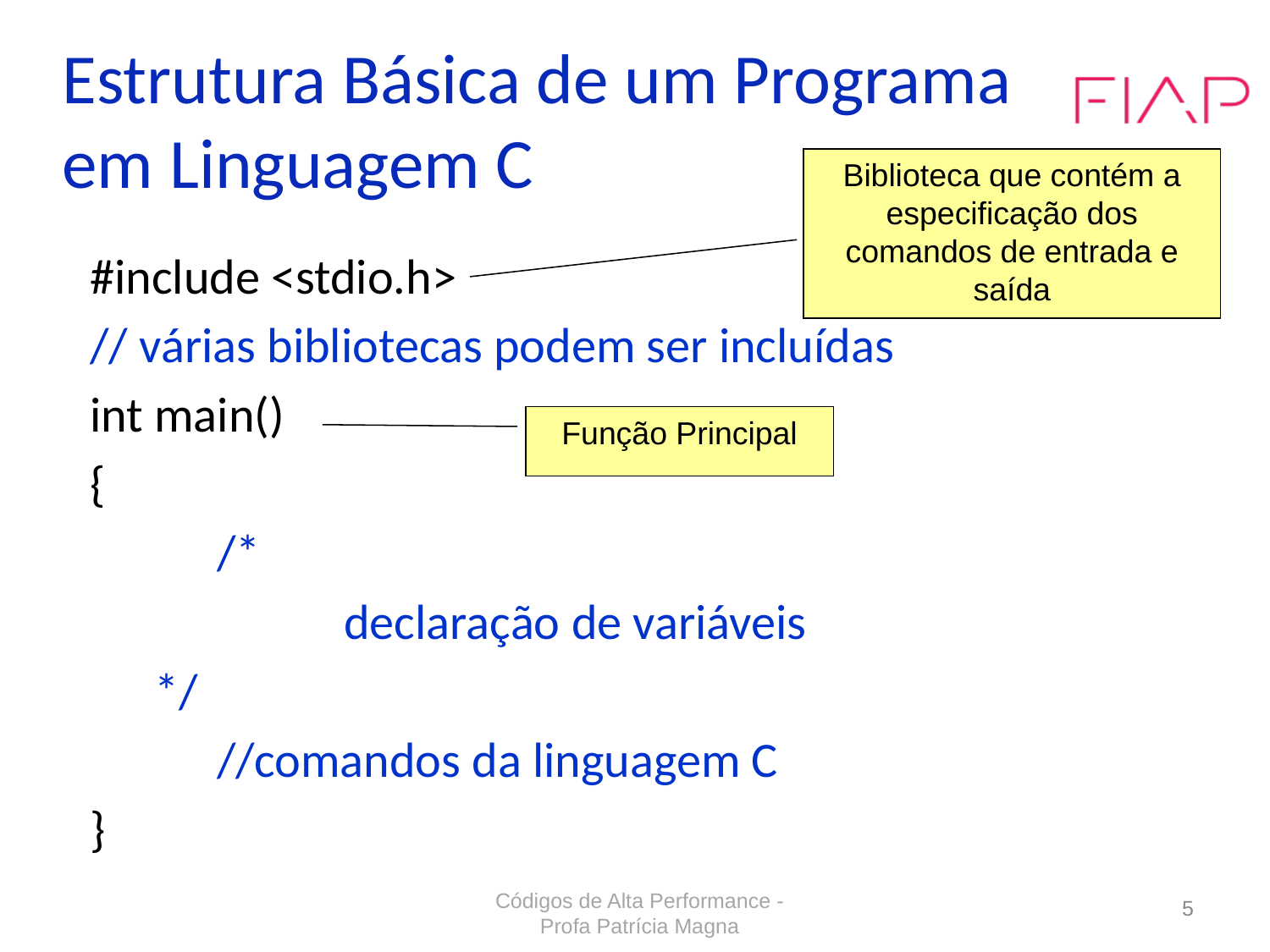

# Estrutura Básica de um Programa em Linguagem C
Biblioteca que contém a especificação dos comandos de entrada e saída
	#include <stdio.h>
	// várias bibliotecas podem ser incluídas
	int main()
	{
		/*
			declaração de variáveis
          */
		//comandos da linguagem C
	}
Função Principal
Códigos de Alta Performance - Profa Patrícia Magna
5